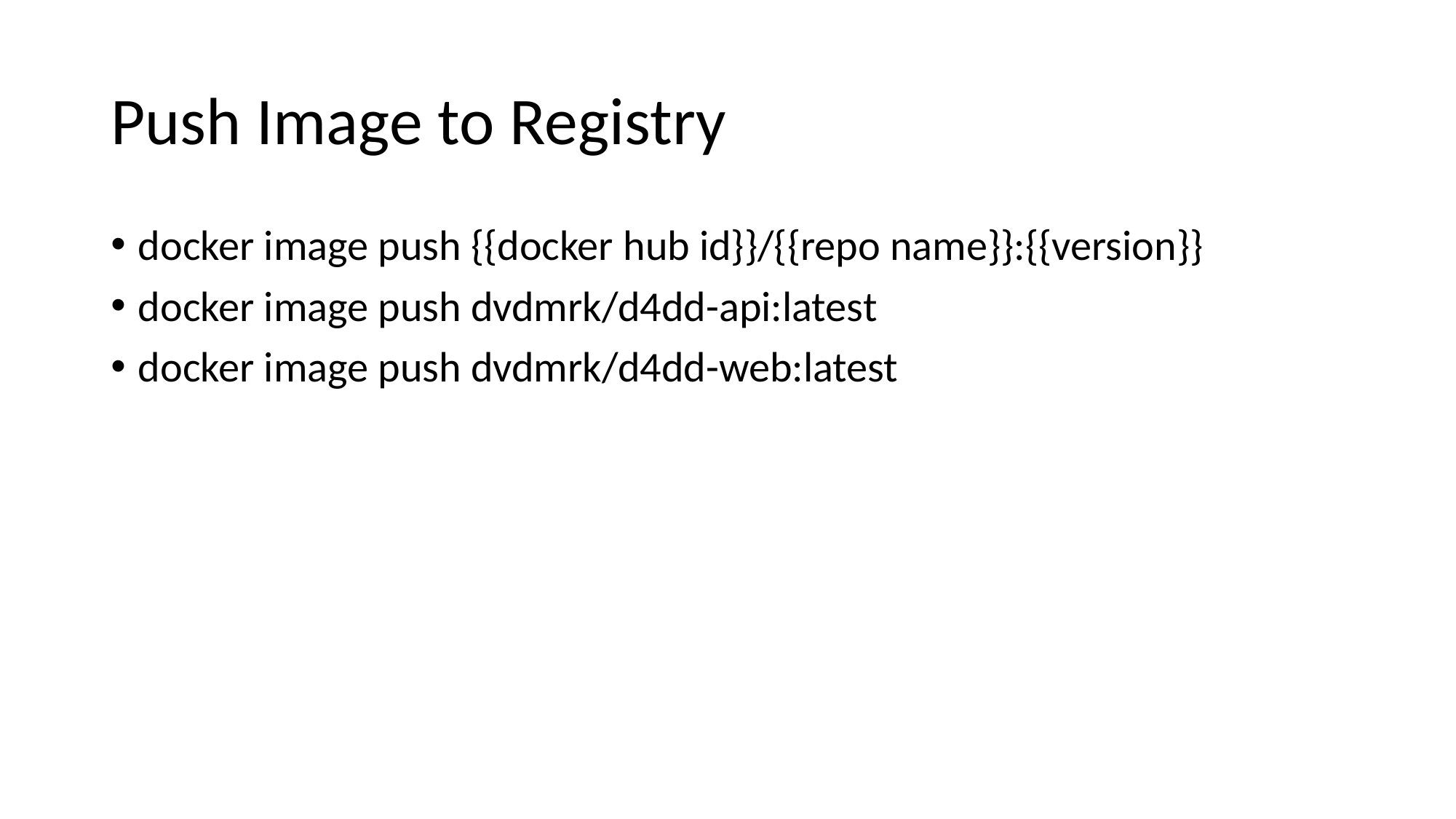

# Push Image to Registry
docker image push {{docker hub id}}/{{repo name}}:{{version}}
docker image push dvdmrk/d4dd-api:latest
docker image push dvdmrk/d4dd-web:latest